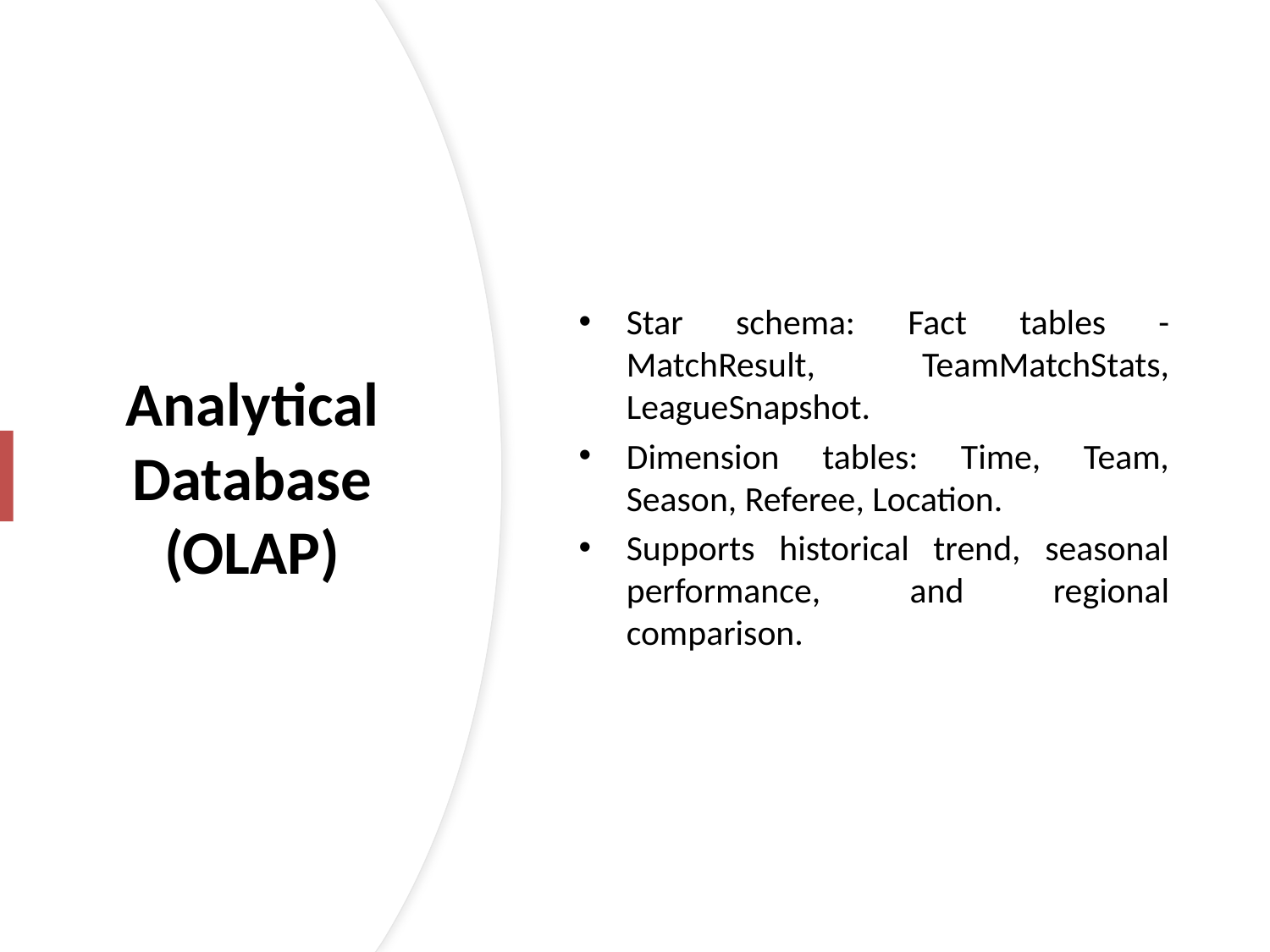

Star schema: Fact tables - MatchResult, TeamMatchStats, LeagueSnapshot.
Dimension tables: Time, Team, Season, Referee, Location.
Supports historical trend, seasonal performance, and regional comparison.
# Analytical Database (OLAP)